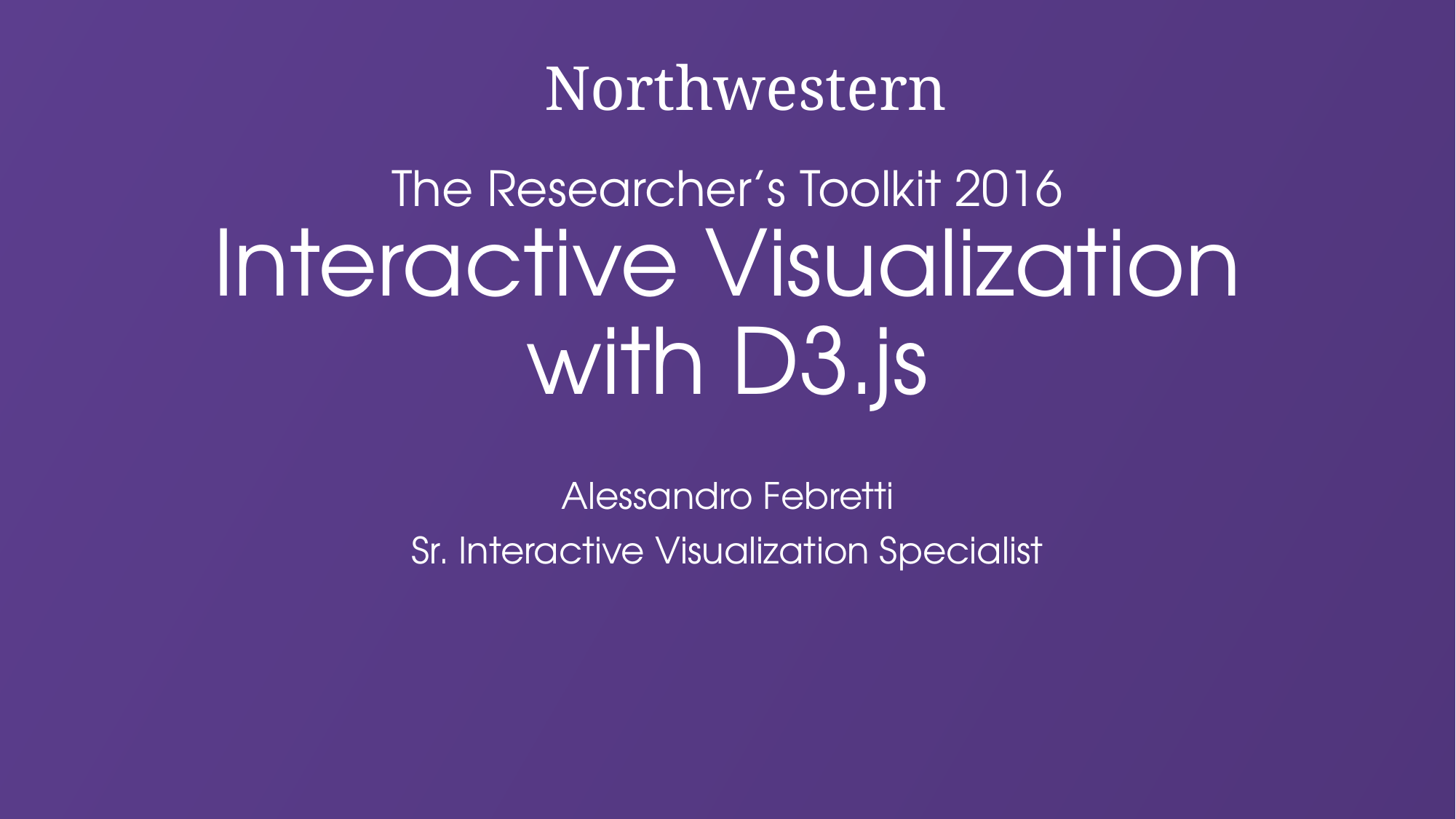

Northwestern
# The Researcher’s Toolkit 2016 Interactive Visualization with D3.js

Alessandro Febretti
Sr. Interactive Visualization Specialist